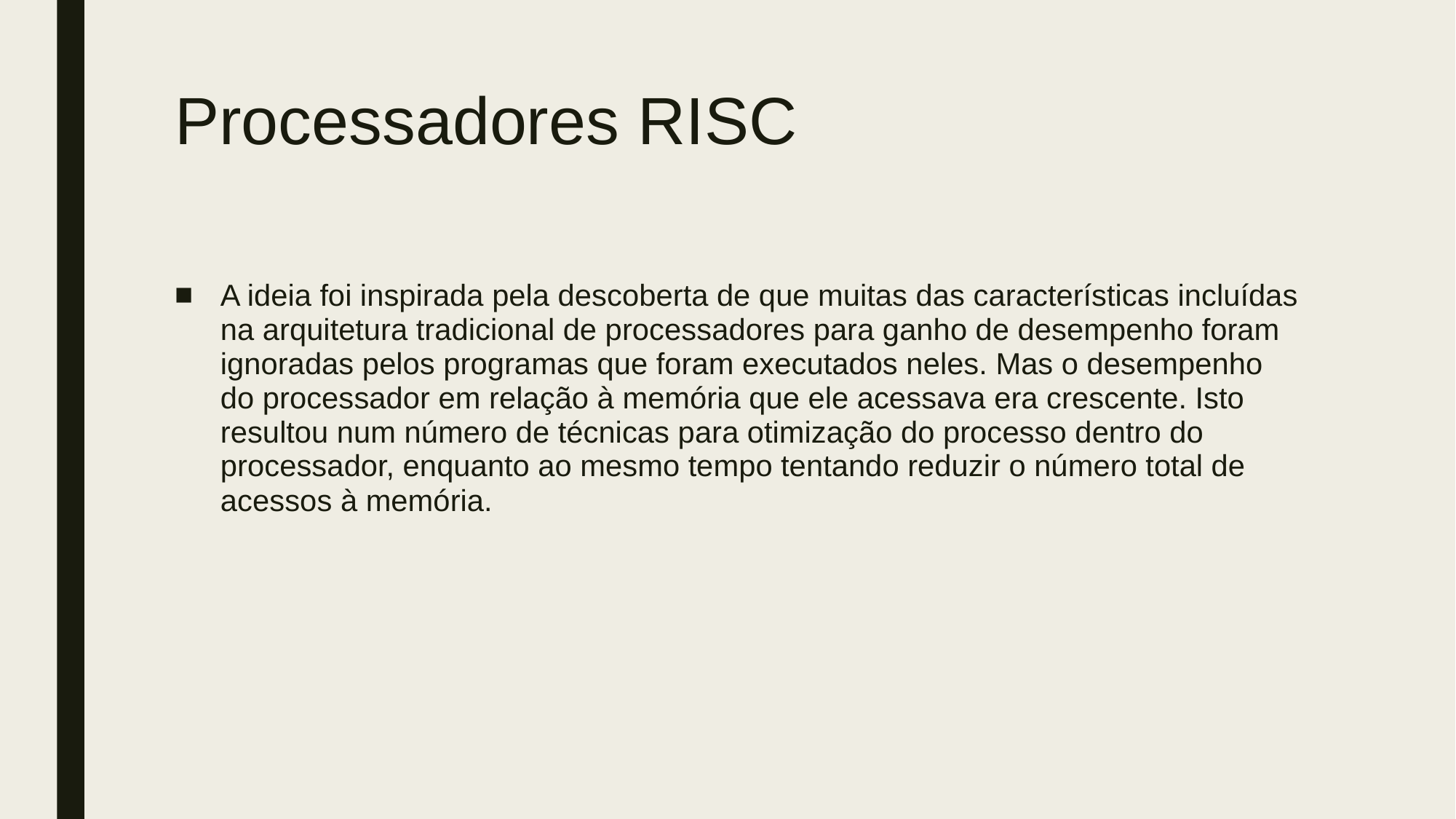

# Processadores RISC
A ideia foi inspirada pela descoberta de que muitas das características incluídas na arquitetura tradicional de processadores para ganho de desempenho foram ignoradas pelos programas que foram executados neles. Mas o desempenho do processador em relação à memória que ele acessava era crescente. Isto resultou num número de técnicas para otimização do processo dentro do processador, enquanto ao mesmo tempo tentando reduzir o número total de acessos à memória.